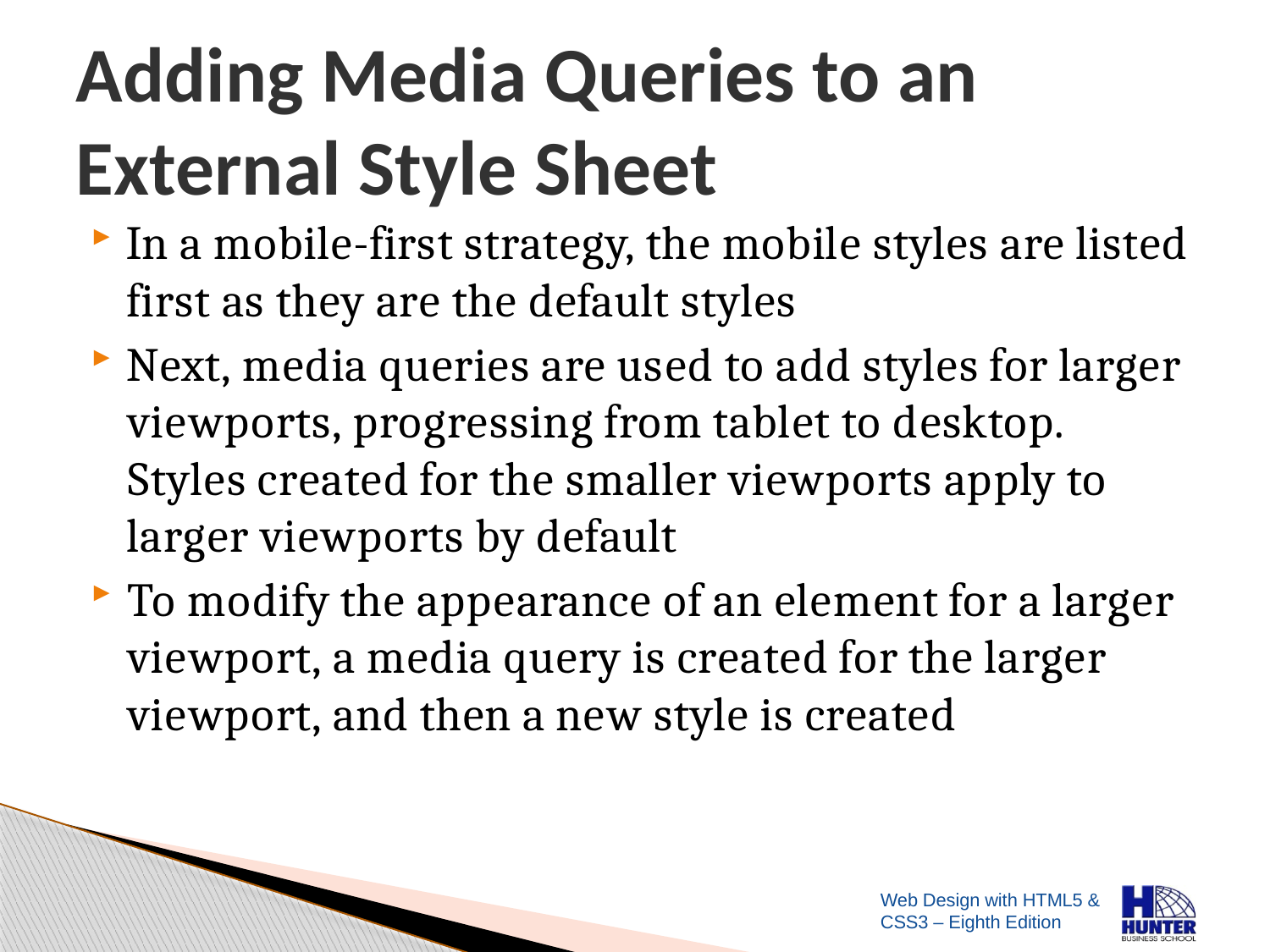

# Adding Media Queries to an External Style Sheet
In a mobile-first strategy, the mobile styles are listed first as they are the default styles
Next, media queries are used to add styles for larger viewports, progressing from tablet to desktop. Styles created for the smaller viewports apply to larger viewports by default
To modify the appearance of an element for a larger viewport, a media query is created for the larger viewport, and then a new style is created